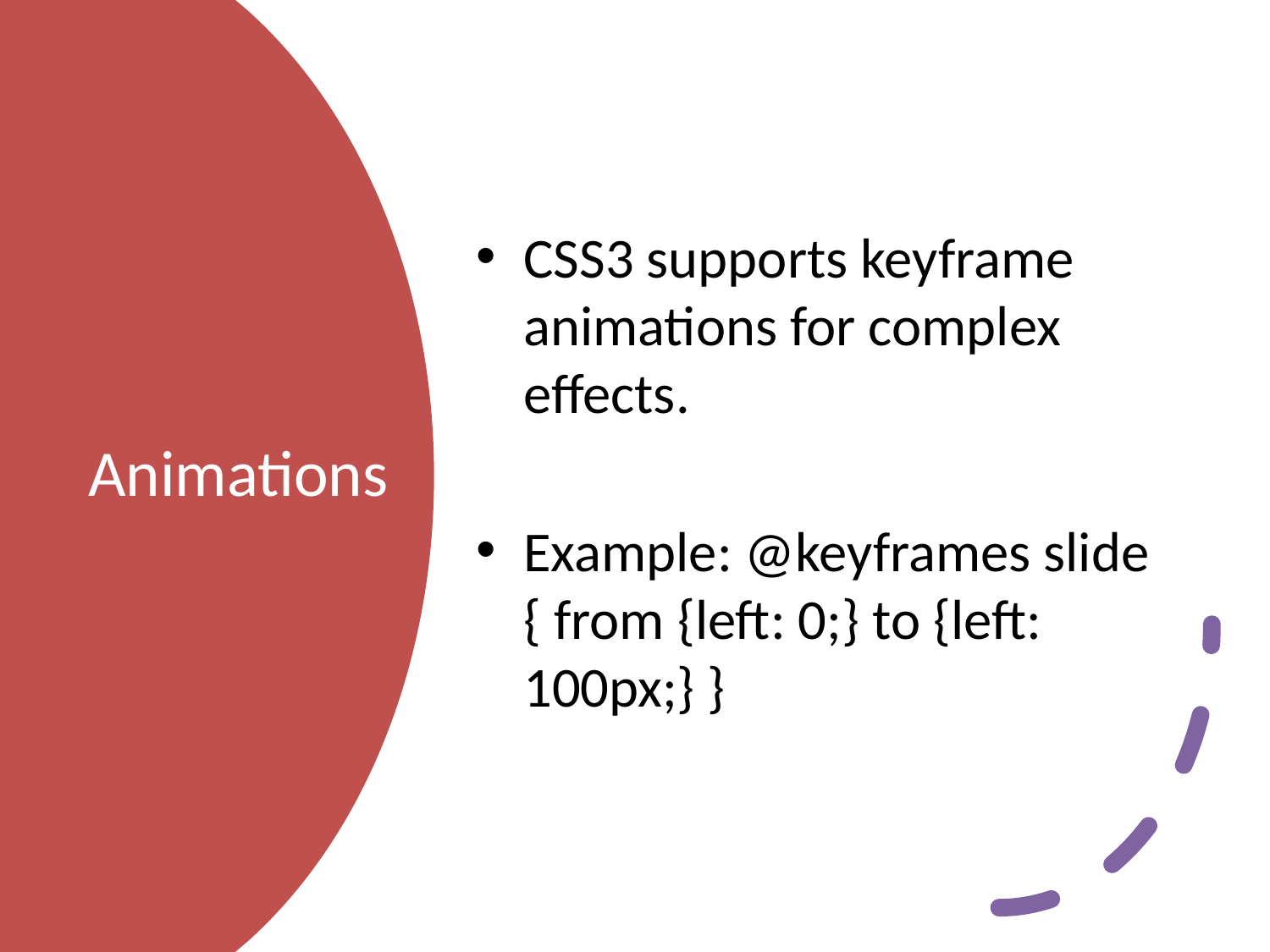

CSS3 supports keyframe animations for complex effects.

Example: @keyframes slide { from {left: 0;} to {left: 100px;} }
# Animations